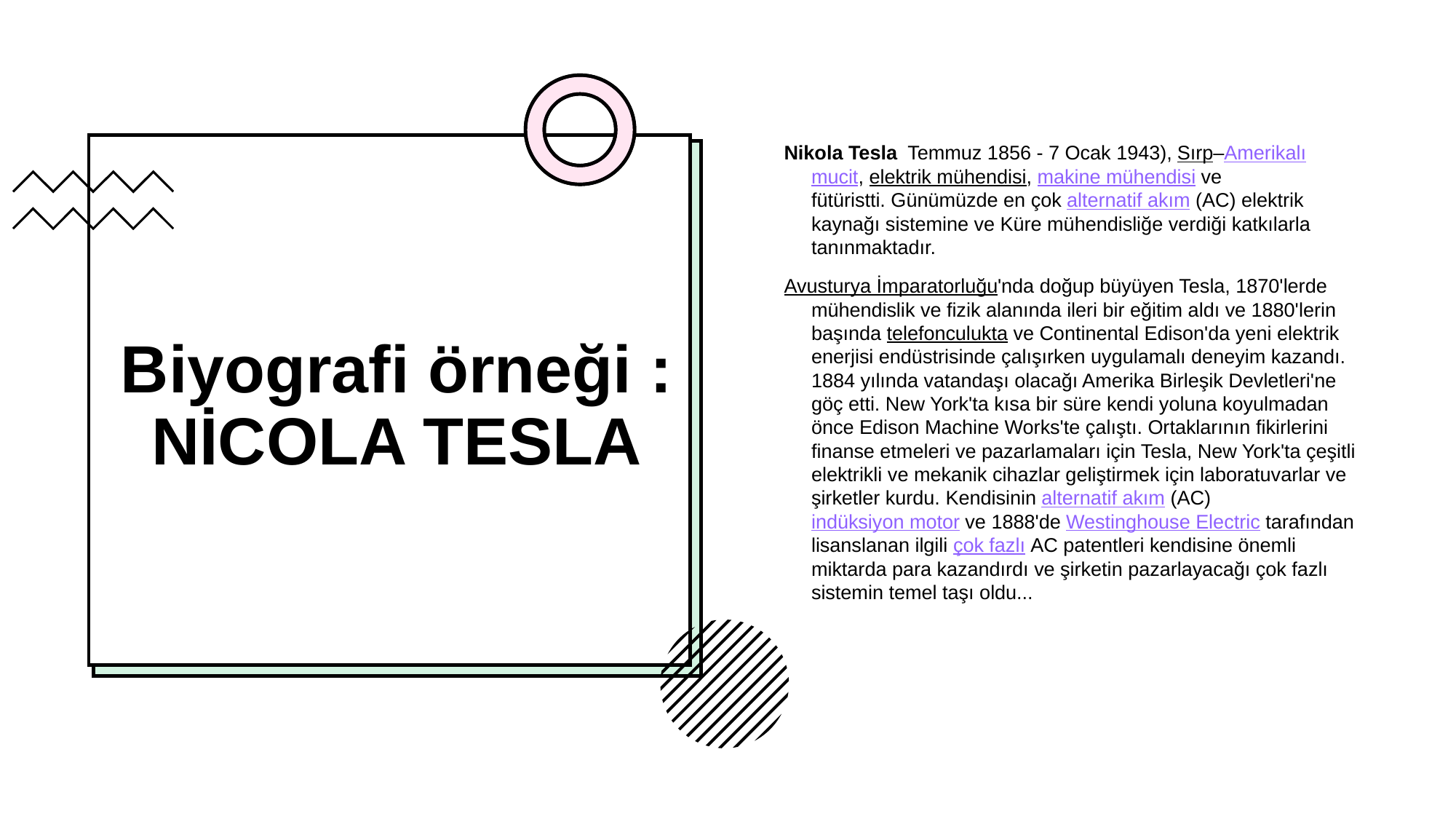

Nikola Tesla  Temmuz 1856 - 7 Ocak 1943), Sırp–Amerikalı mucit, elektrik mühendisi, makine mühendisi ve fütüristti. Günümüzde en çok alternatif akım (AC) elektrik kaynağı sistemine ve Küre mühendisliğe verdiği katkılarla tanınmaktadır.
Avusturya İmparatorluğu'nda doğup büyüyen Tesla, 1870'lerde mühendislik ve fizik alanında ileri bir eğitim aldı ve 1880'lerin başında telefonculukta ve Continental Edison'da yeni elektrik enerjisi endüstrisinde çalışırken uygulamalı deneyim kazandı. 1884 yılında vatandaşı olacağı Amerika Birleşik Devletleri'ne göç etti. New York'ta kısa bir süre kendi yoluna koyulmadan önce Edison Machine Works'te çalıştı. Ortaklarının fikirlerini finanse etmeleri ve pazarlamaları için Tesla, New York'ta çeşitli elektrikli ve mekanik cihazlar geliştirmek için laboratuvarlar ve şirketler kurdu. Kendisinin alternatif akım (AC) indüksiyon motor ve 1888'de Westinghouse Electric tarafından lisanslanan ilgili çok fazlı AC patentleri kendisine önemli miktarda para kazandırdı ve şirketin pazarlayacağı çok fazlı sistemin temel taşı oldu...

# Biyografi örneği : NİCOLA TESLA